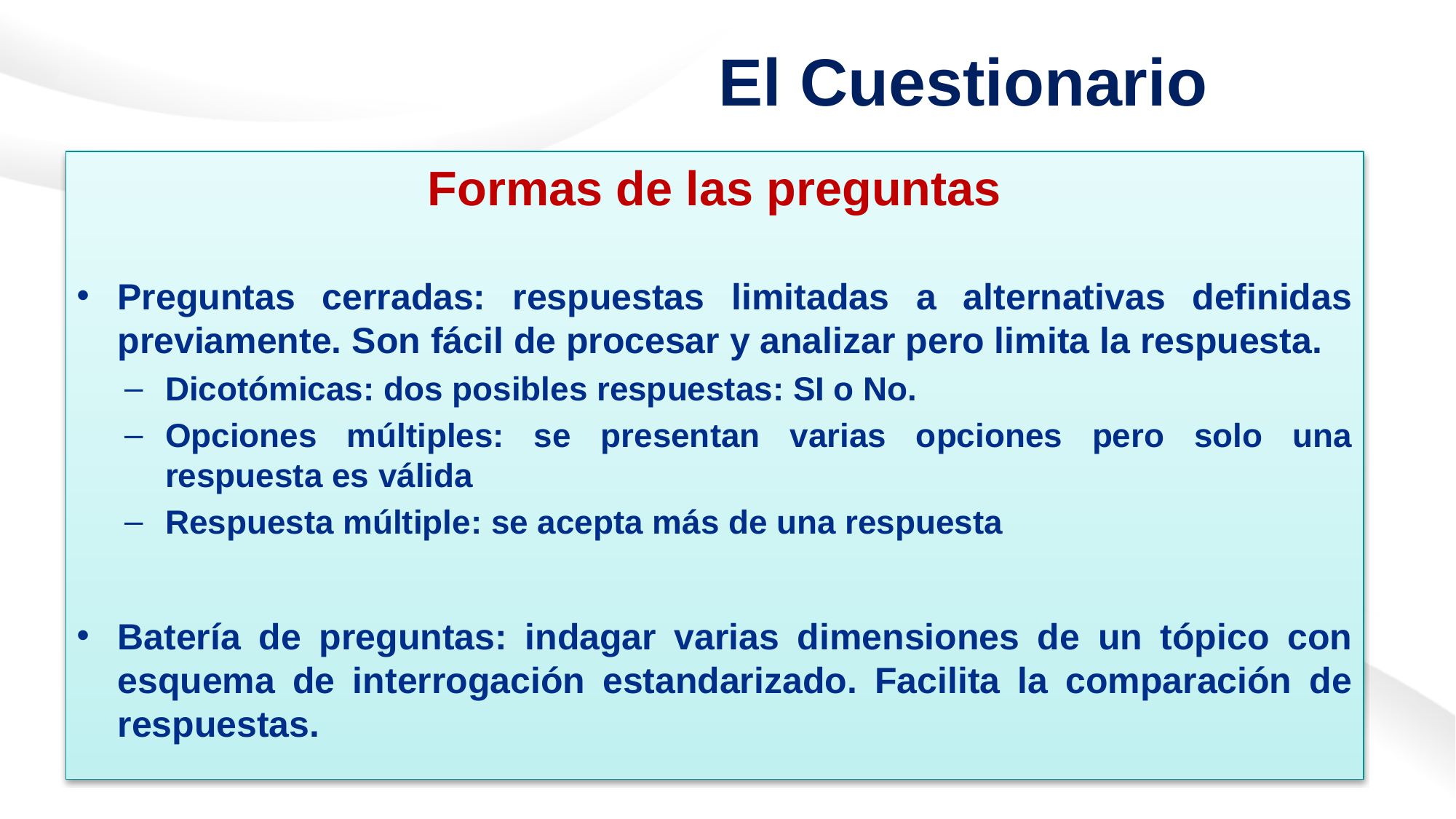

# El Cuestionario
Formas de las preguntas

Preguntas cerradas: respuestas limitadas a alternativas definidas previamente. Son fácil de procesar y analizar pero limita la respuesta.
Dicotómicas: dos posibles respuestas: SI o No.
Opciones múltiples: se presentan varias opciones pero solo una respuesta es válida
Respuesta múltiple: se acepta más de una respuesta

Batería de preguntas: indagar varias dimensiones de un tópico con esquema de interrogación estandarizado. Facilita la comparación de respuestas.